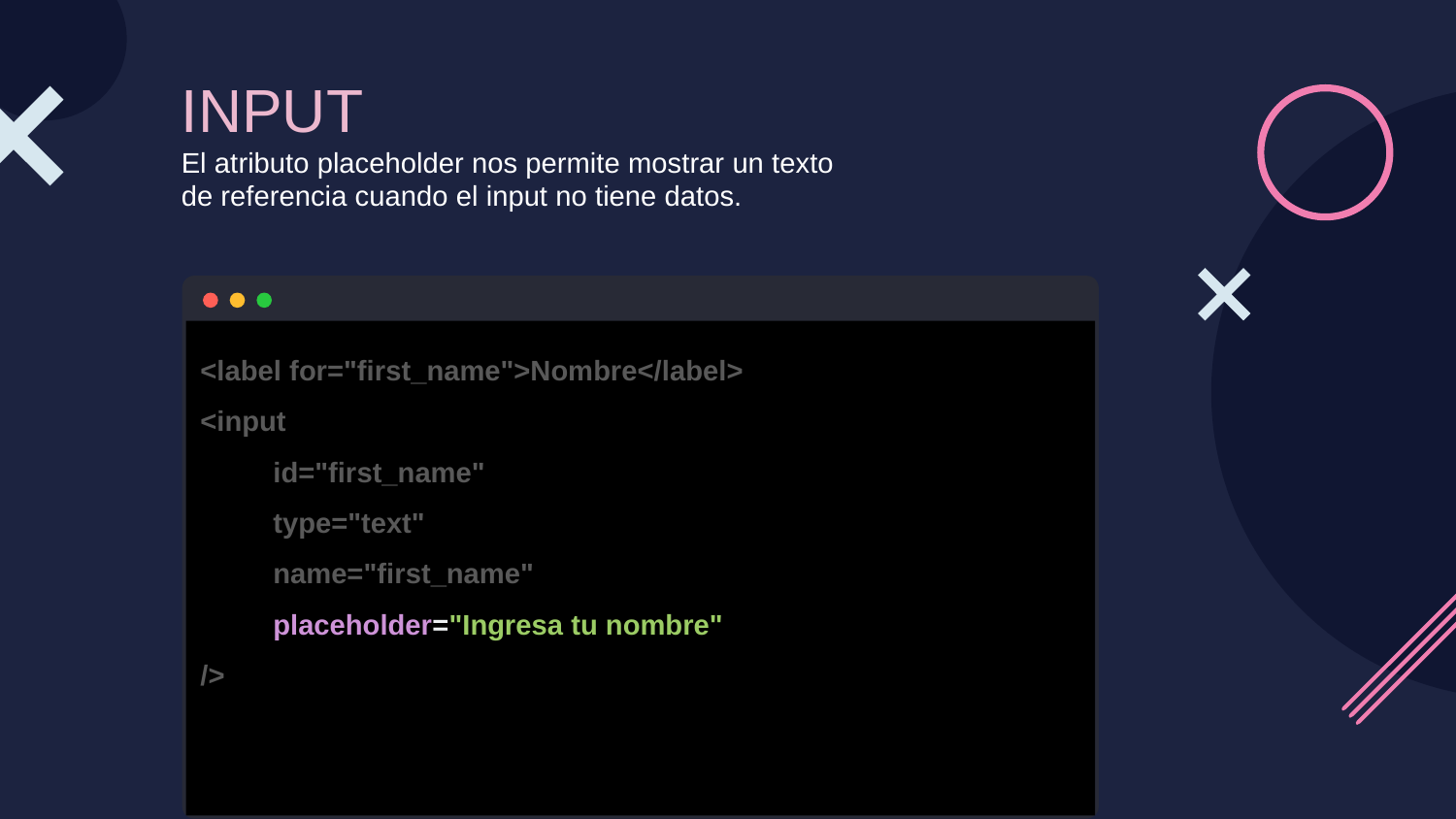

# INPUT
El atributo placeholder nos permite mostrar un texto de referencia cuando el input no tiene datos.

<label for="first_name">Nombre</label>
<input
id="first_name"
type="text"
name="first_name"
placeholder="Ingresa tu nombre"
/>